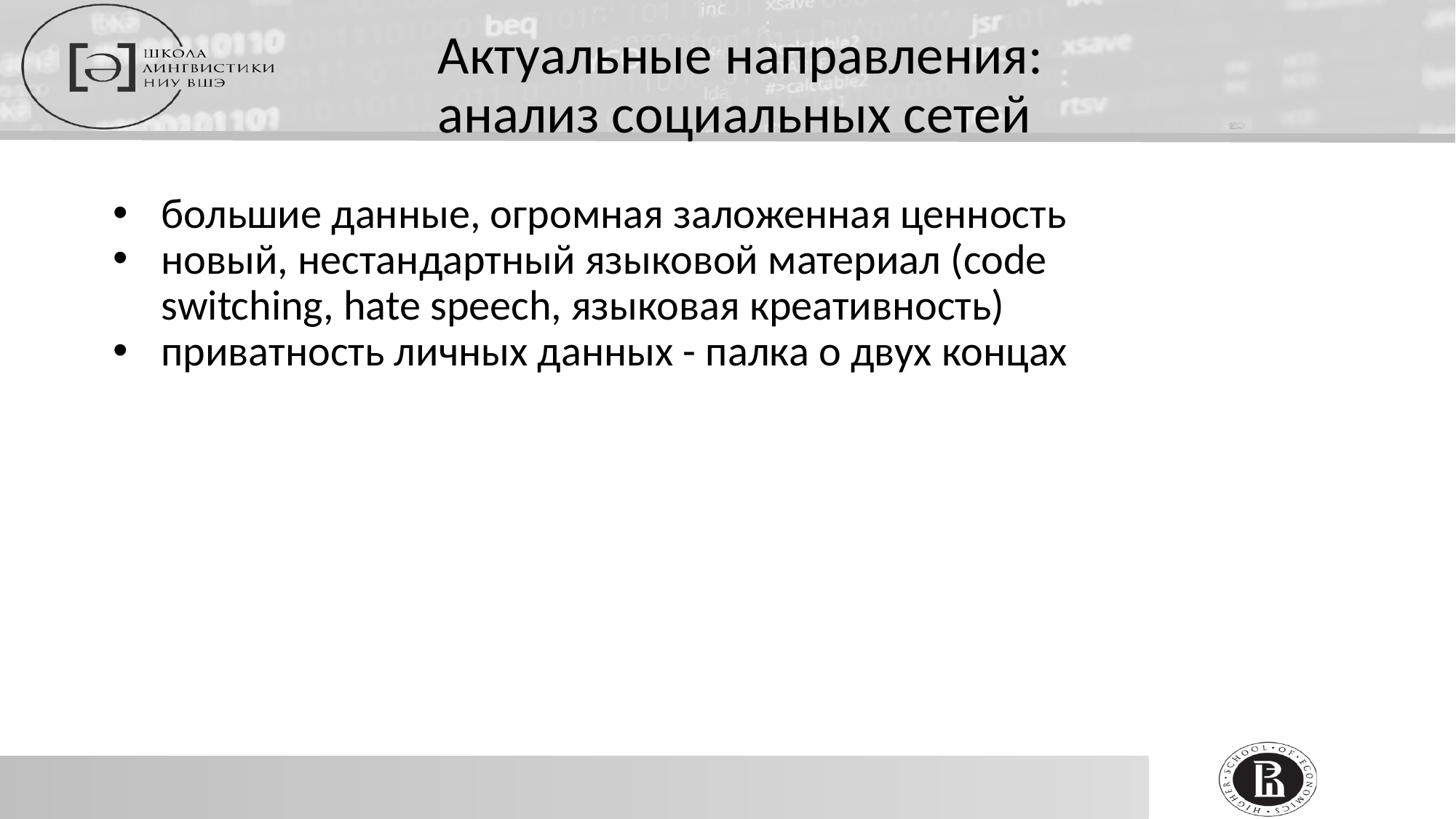

# Актуальные направления: анализ социальных сетей
большие данные, огромная заложенная ценность
новый, нестандартный языковой материал (code switching, hate speech, языковая креативность)
приватность личных данных - палка о двух концах